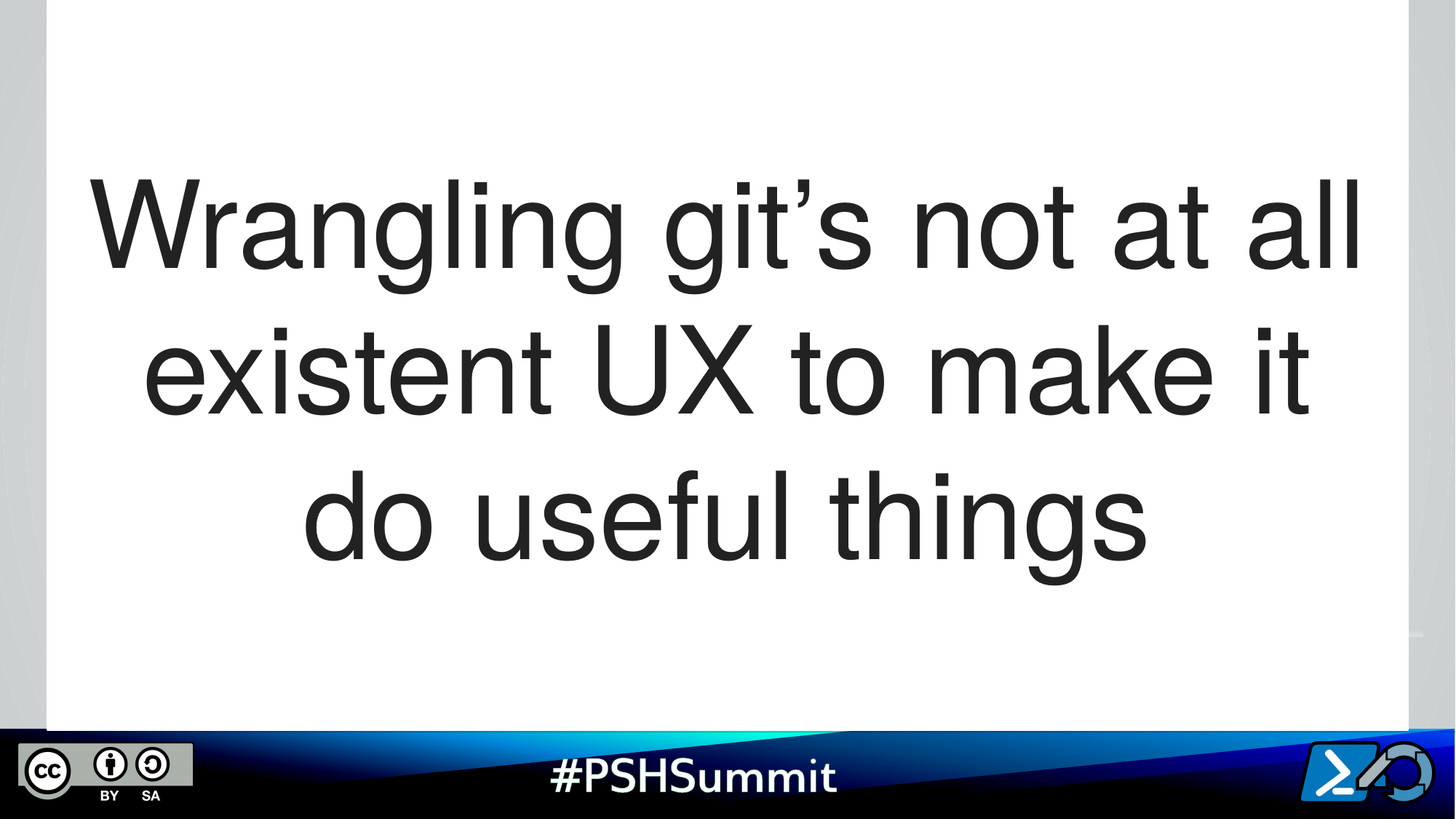

Wrangling git’s not at all existent UX to make it do useful things